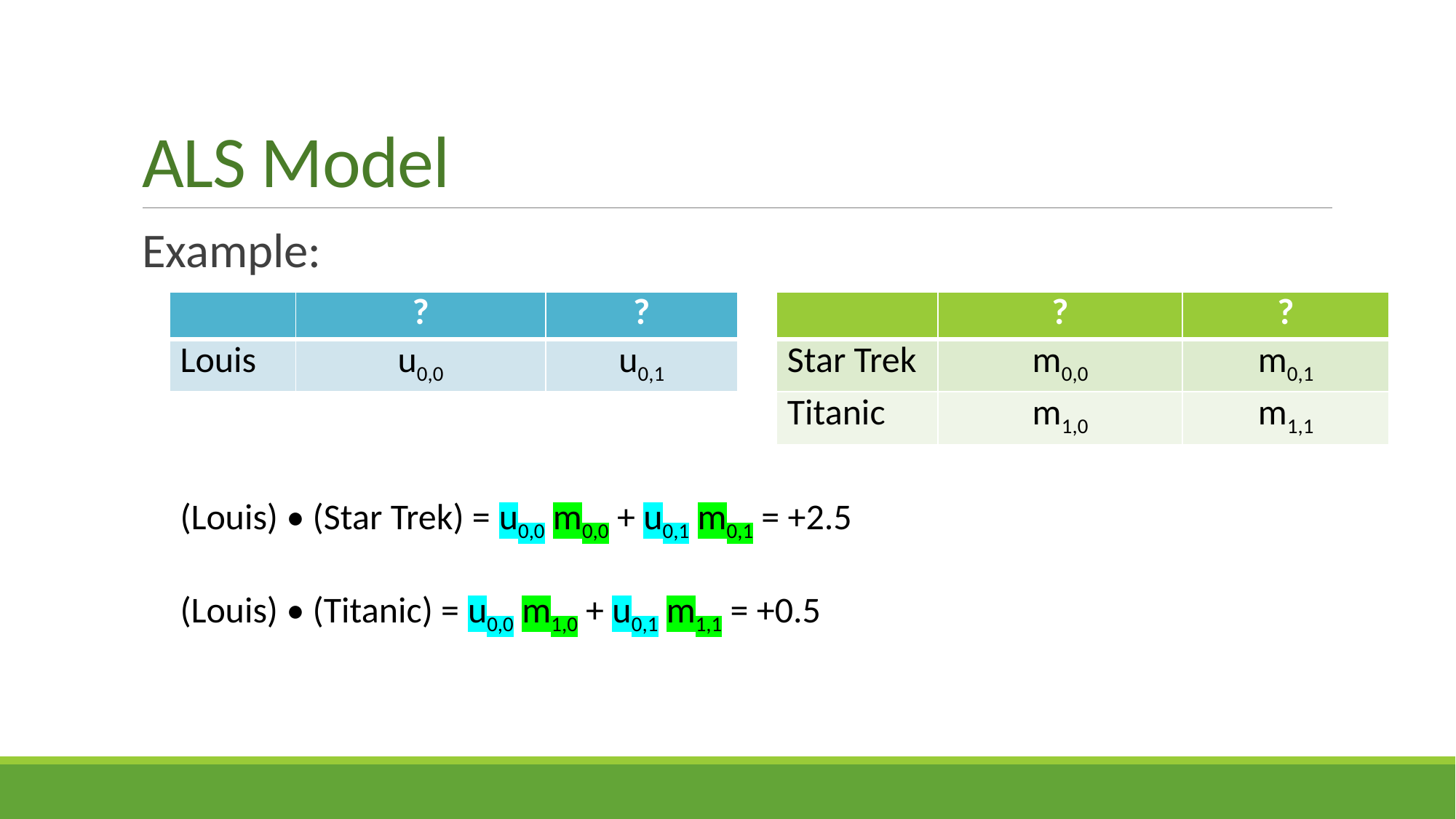

# ALS Model
Example:
|  | ? | ? |
| --- | --- | --- |
| Louis | u0,0 | u0,1 |
|  | ? | ? |
| --- | --- | --- |
| Star Trek | m0,0 | m0,1 |
| Titanic | m1,0 | m1,1 |
(Louis) • (Star Trek) = u0,0 m0,0 + u0,1 m0,1 = +2.5

(Louis) • (Titanic) = u0,0 m1,0 + u0,1 m1,1 = +0.5